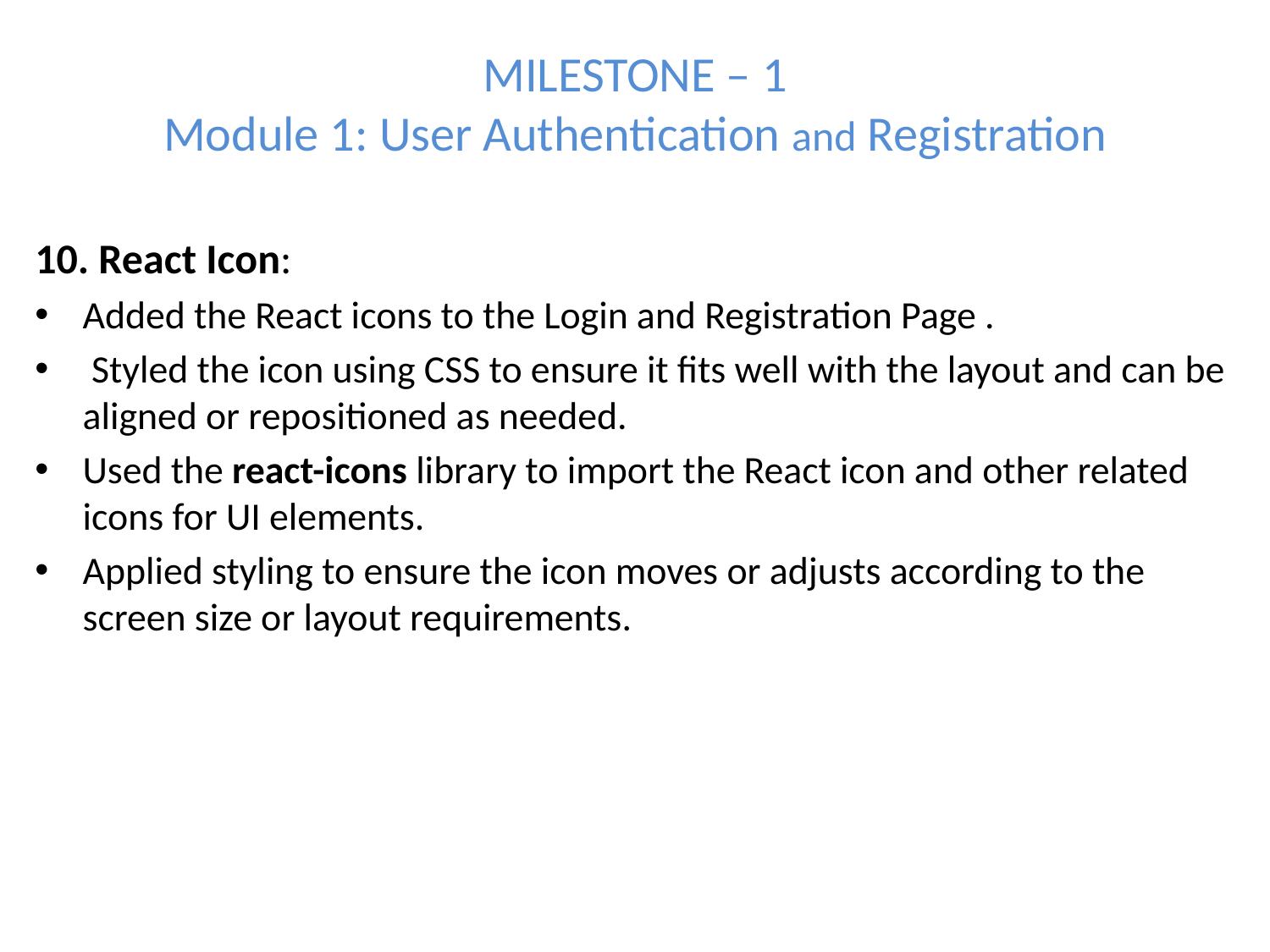

# MILESTONE – 1 Module 1: User Authentication and Registration

10. React Icon:
Added the React icons to the Login and Registration Page .
 Styled the icon using CSS to ensure it fits well with the layout and can be aligned or repositioned as needed.
Used the react-icons library to import the React icon and other related icons for UI elements.
Applied styling to ensure the icon moves or adjusts according to the screen size or layout requirements.